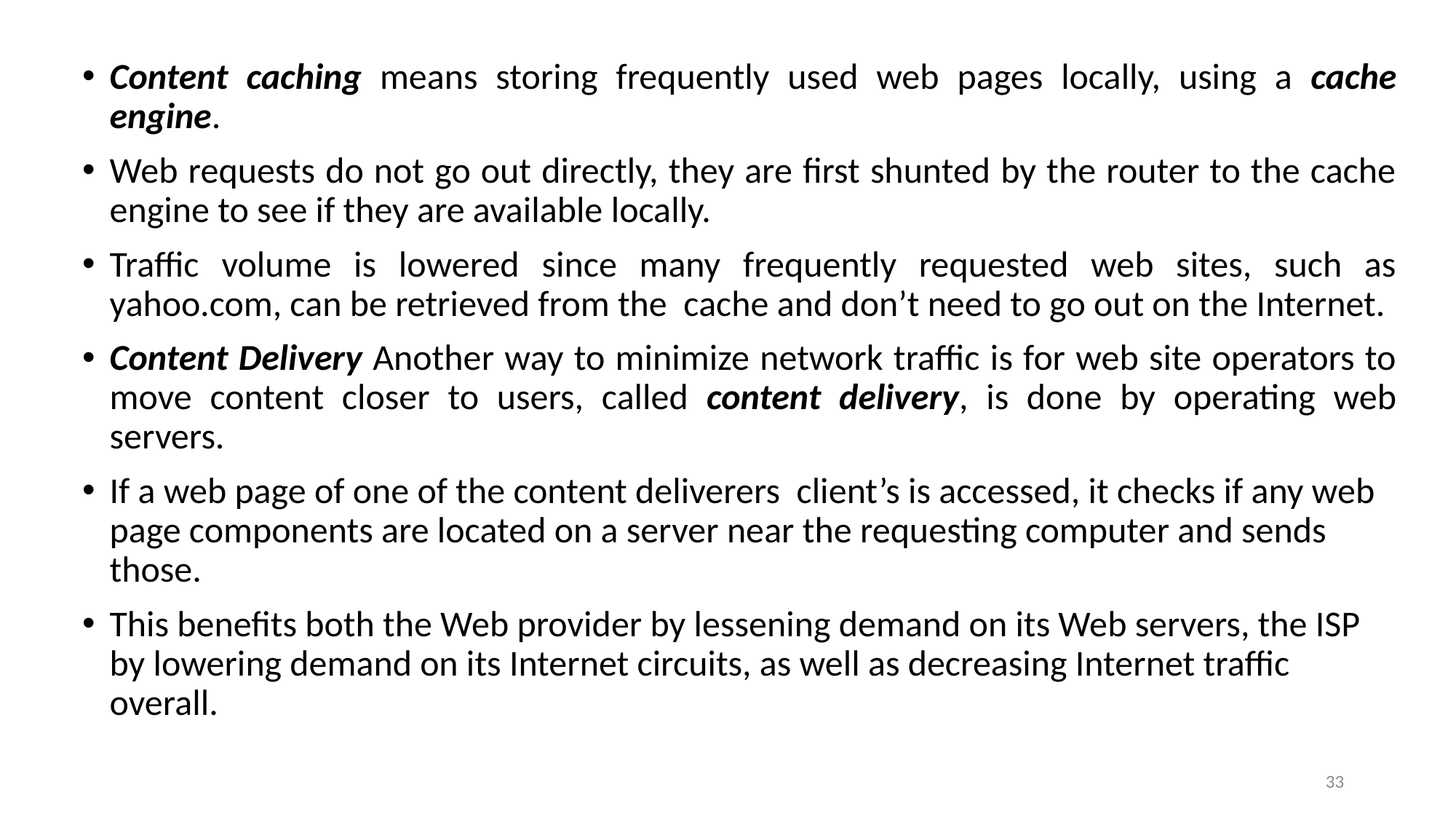

Content caching means storing frequently used web pages locally, using a cache engine.
Web requests do not go out directly, they are first shunted by the router to the cache engine to see if they are available locally.
Traffic volume is lowered since many frequently requested web sites, such as yahoo.com, can be retrieved from the  cache and don’t need to go out on the Internet.
Content Delivery Another way to minimize network traffic is for web site operators to move content closer to users, called content delivery, is done by operating web servers.
If a web page of one of the content deliverers  client’s is accessed, it checks if any web page components are located on a server near the requesting computer and sends those.
This benefits both the Web provider by lessening demand on its Web servers, the ISP by lowering demand on its Internet circuits, as well as decreasing Internet traffic overall.

33